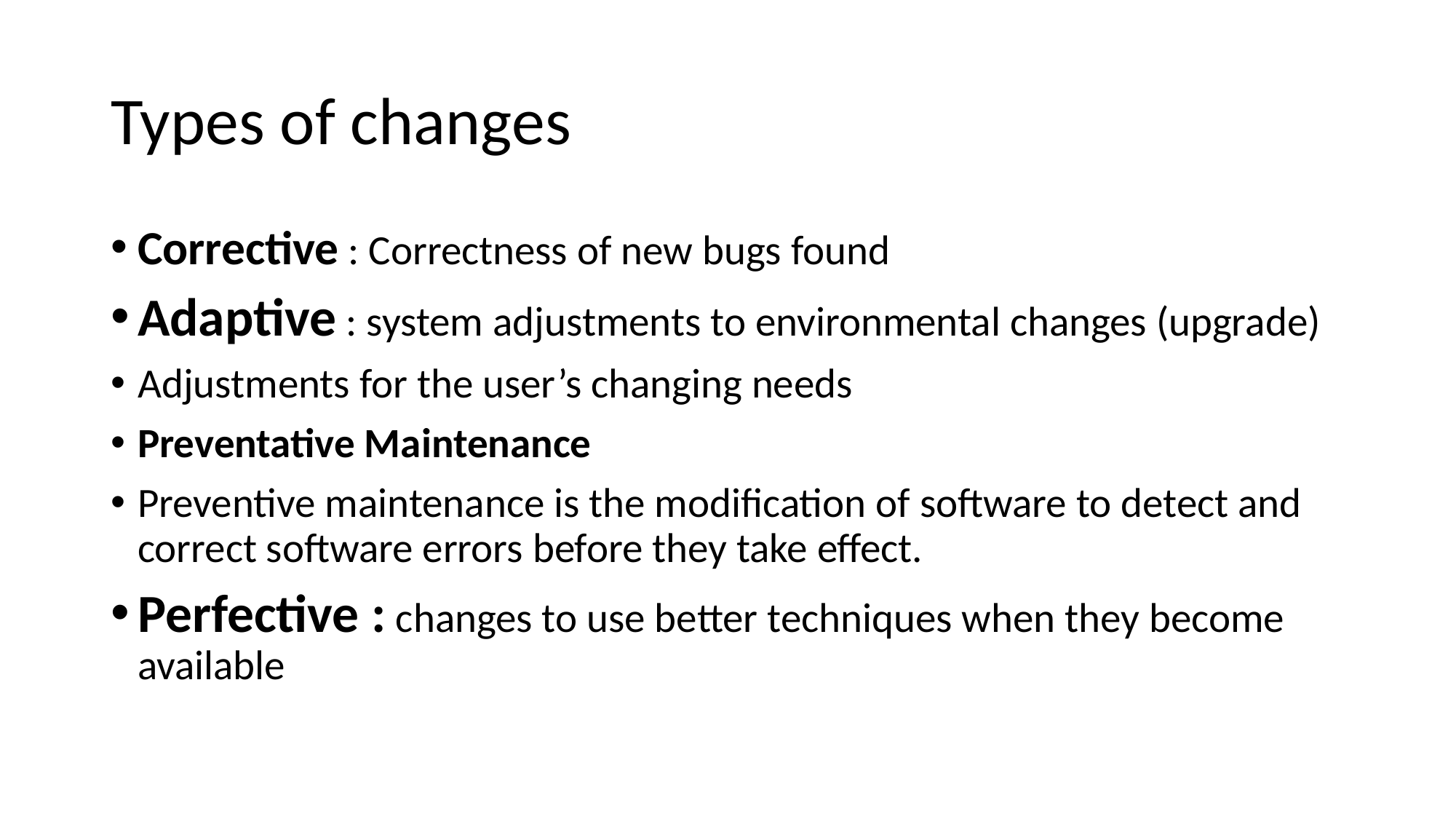

# Types of changes
Corrective : Correctness of new bugs found
Adaptive : system adjustments to environmental changes (upgrade)
Adjustments for the user’s changing needs
Preventative Maintenance
Preventive maintenance is the modification of software to detect and correct software errors before they take effect.
Perfective : changes to use better techniques when they become available